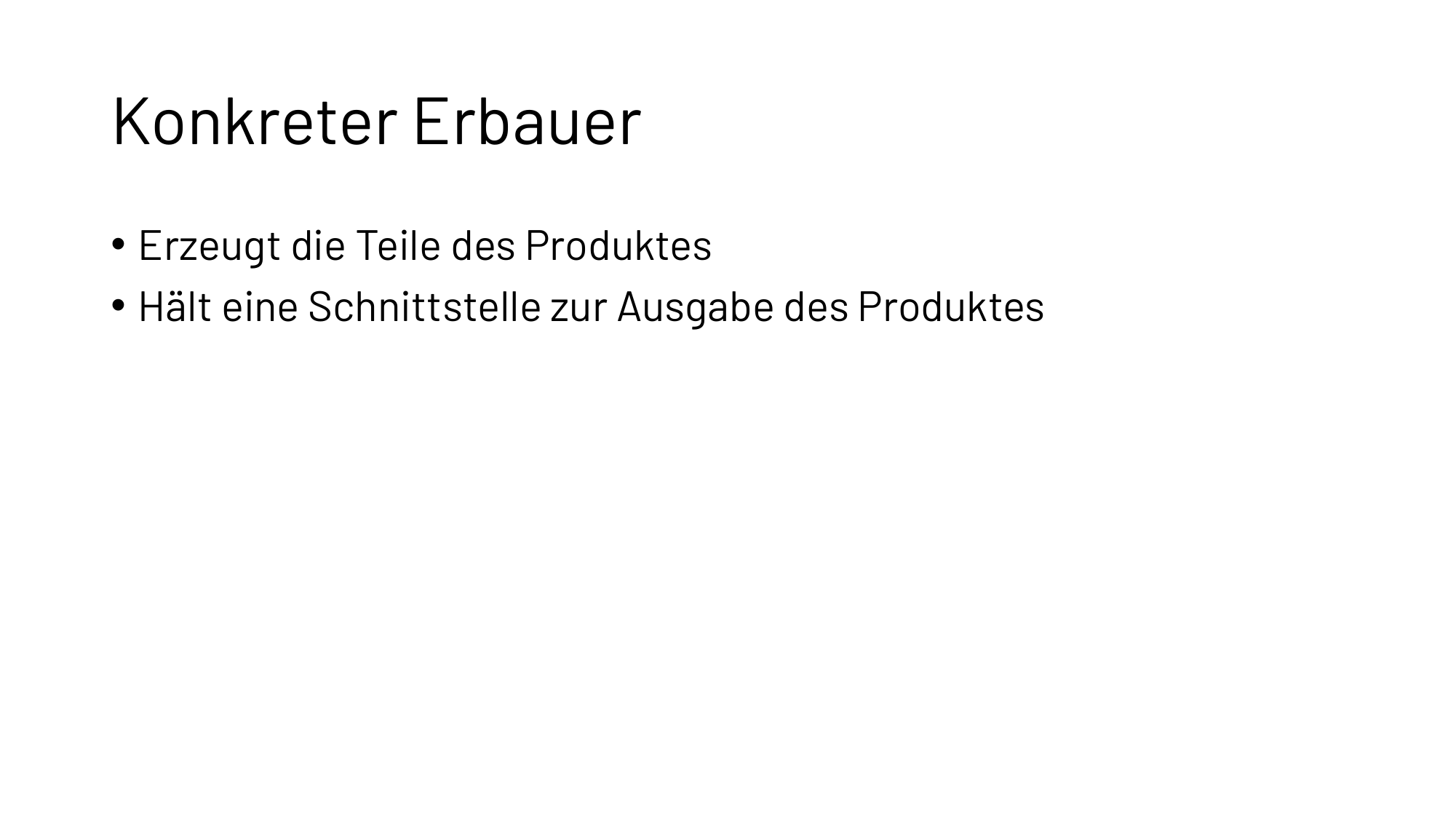

# Konkreter Erbauer
Erzeugt die Teile des Produktes
Hält eine Schnittstelle zur Ausgabe des Produktes